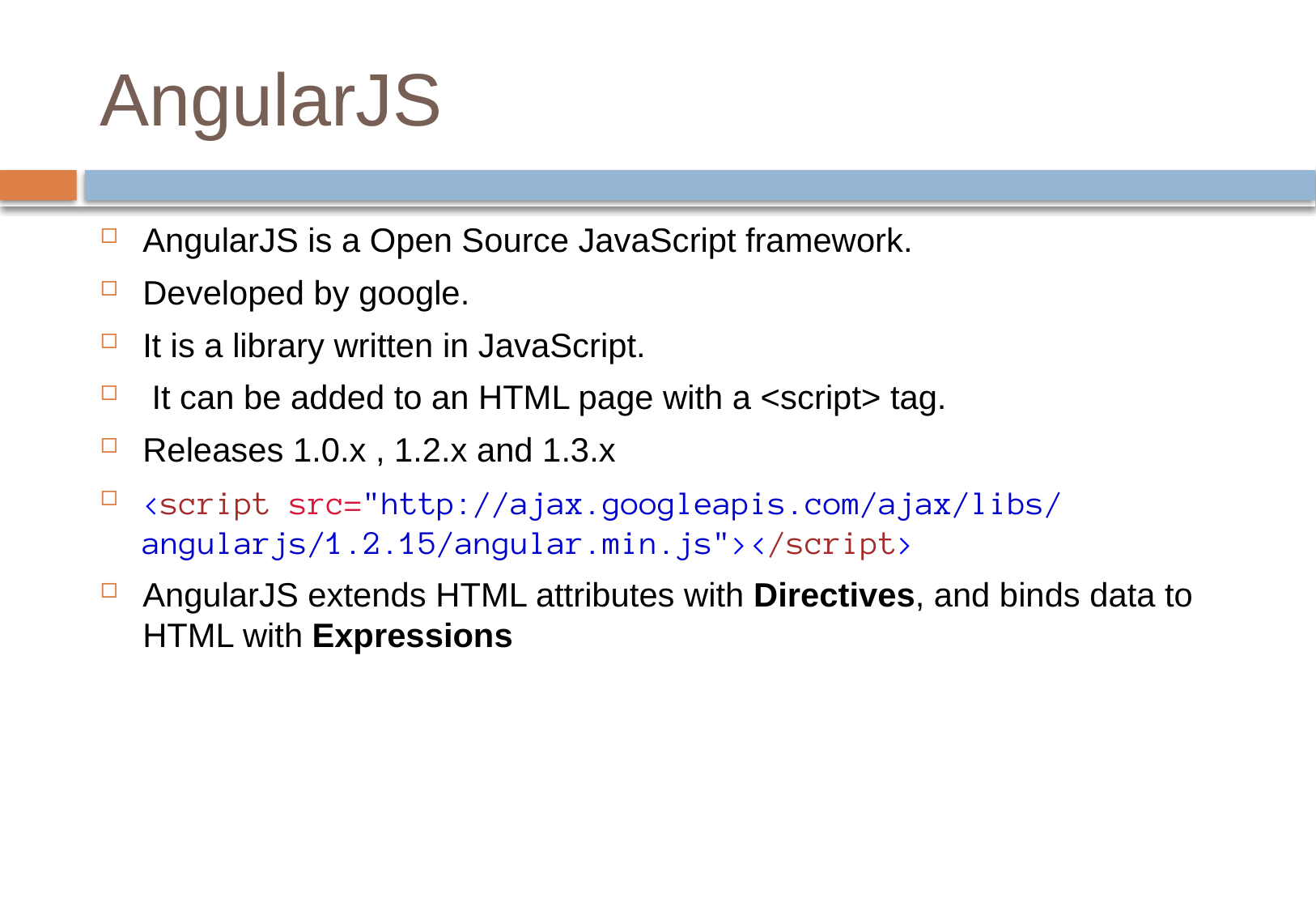

# AngularJS
AngularJS is a Open Source JavaScript framework.
Developed by google.
It is a library written in JavaScript.
 It can be added to an HTML page with a <script> tag.
Releases 1.0.x , 1.2.x and 1.3.x
<script src="http://ajax.googleapis.com/ajax/libs/angularjs/1.2.15/angular.min.js"></script>
AngularJS extends HTML attributes with Directives, and binds data to HTML with Expressions